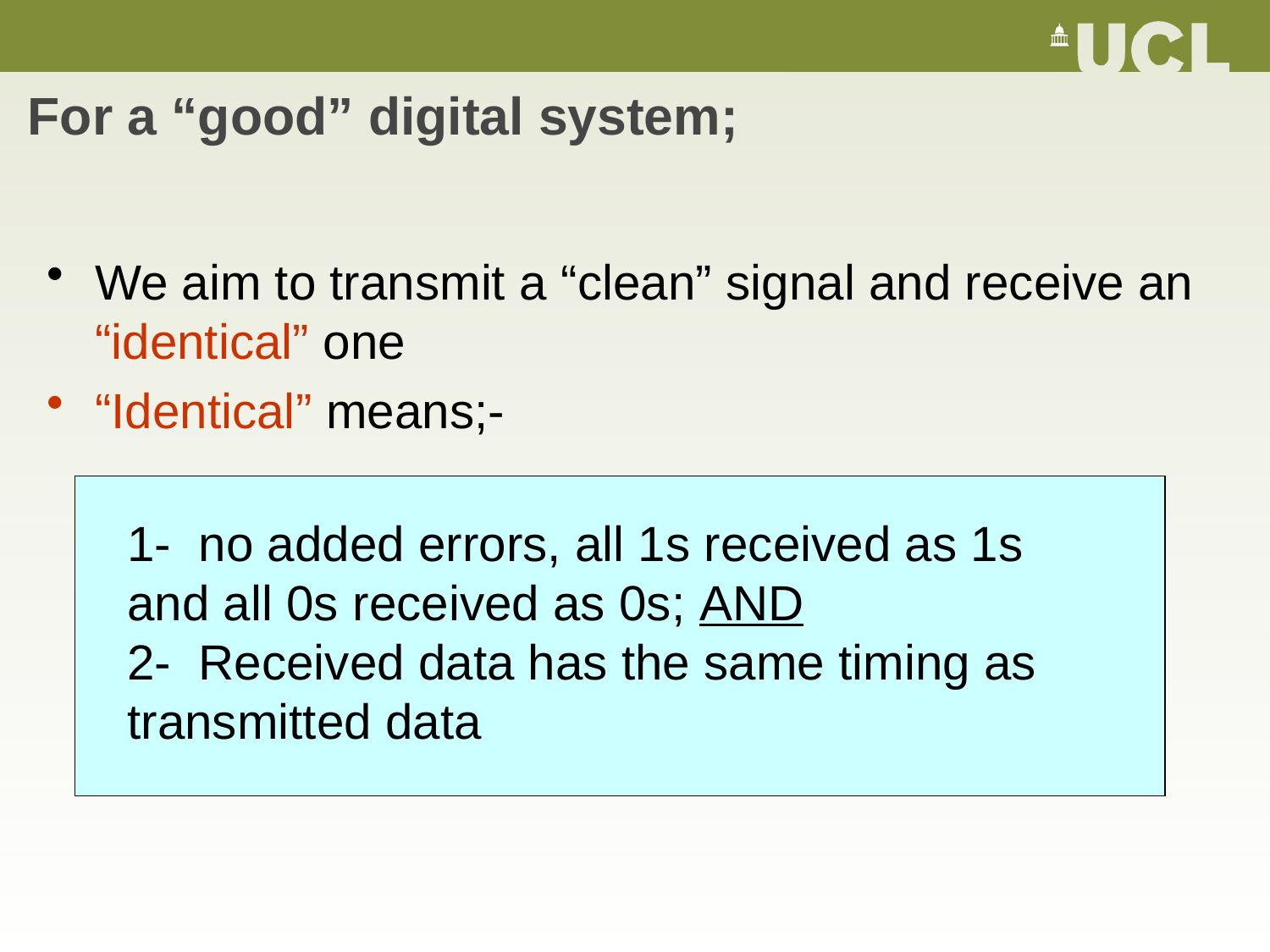

# For a “good” digital system;
We aim to transmit a “clean” signal and receive an “identical” one
“Identical” means;-

1-  no added errors, all 1s received as 1s and all 0s received as 0s; AND
2-  Received data has the same timing as transmitted data